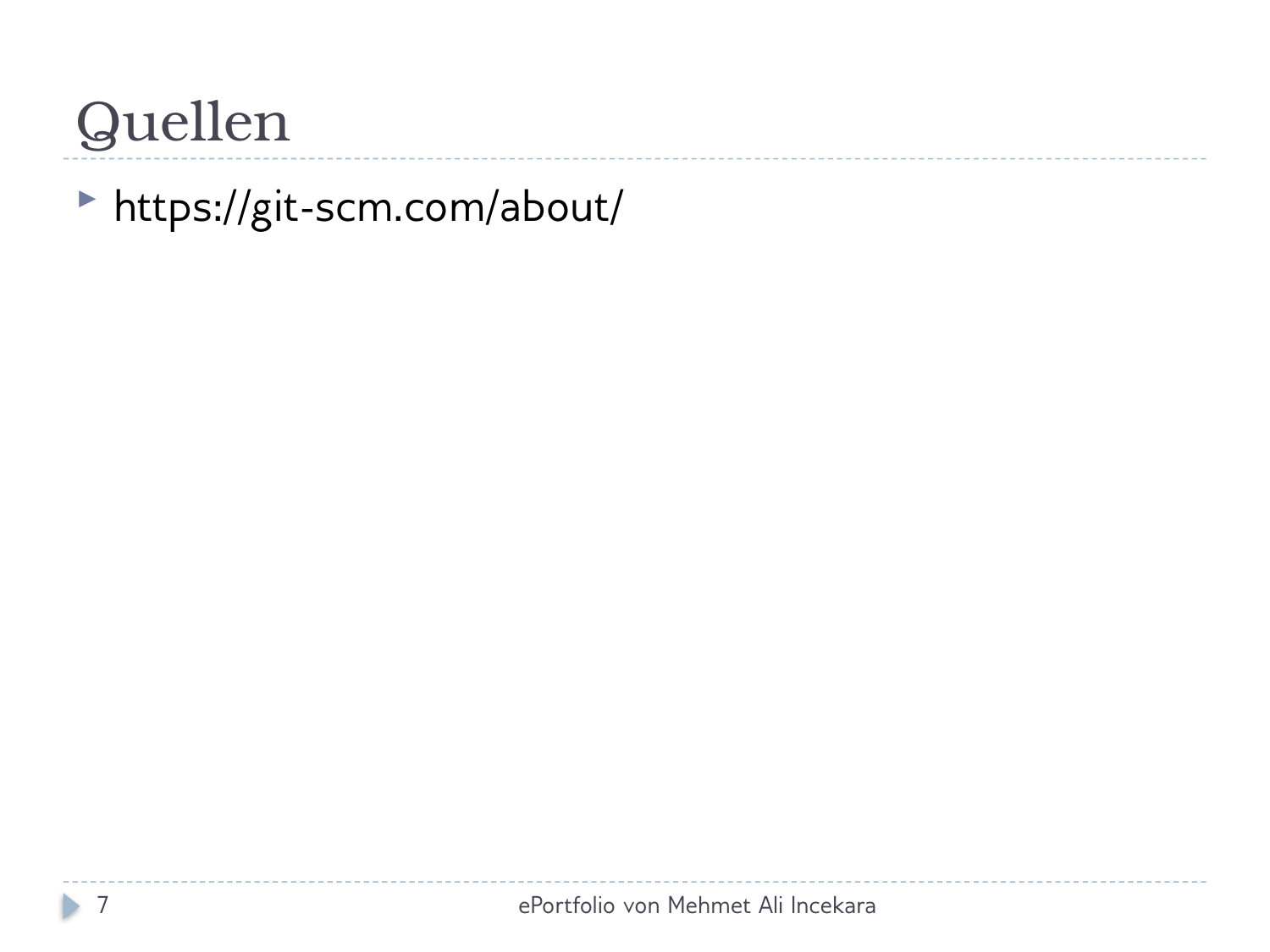

# Quellen
https://git-scm.com/about/
7
ePortfolio von Mehmet Ali Incekara